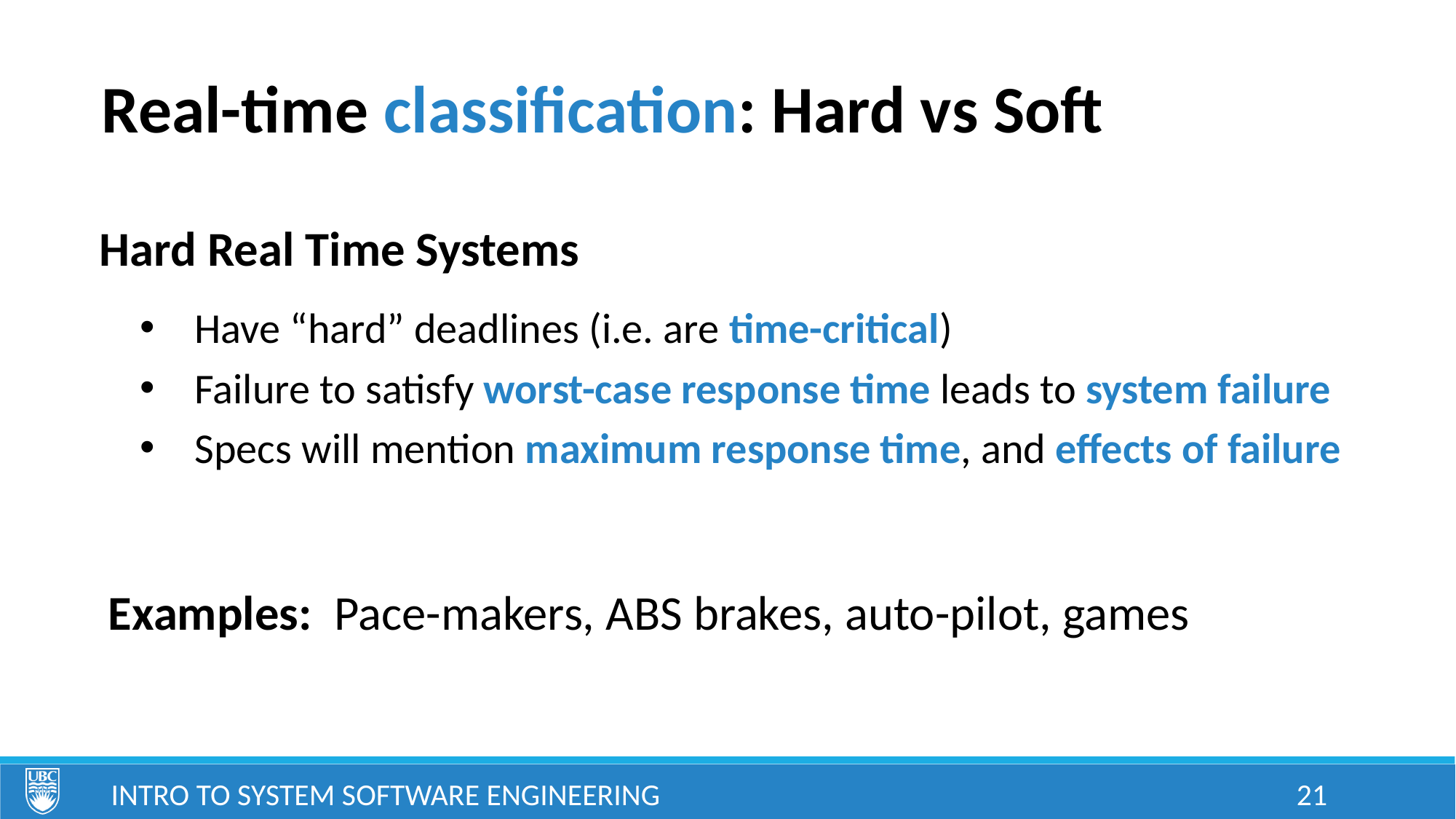

Real-time classification: Hard vs Soft
Hard Real Time Systems
Have “hard” deadlines (i.e. are time-critical)
Failure to satisfy worst-case response time leads to system failure
Specs will mention maximum response time, and effects of failure
Examples:  Pace-makers, ABS brakes, auto-pilot, games
Intro to System Software Engineering
21